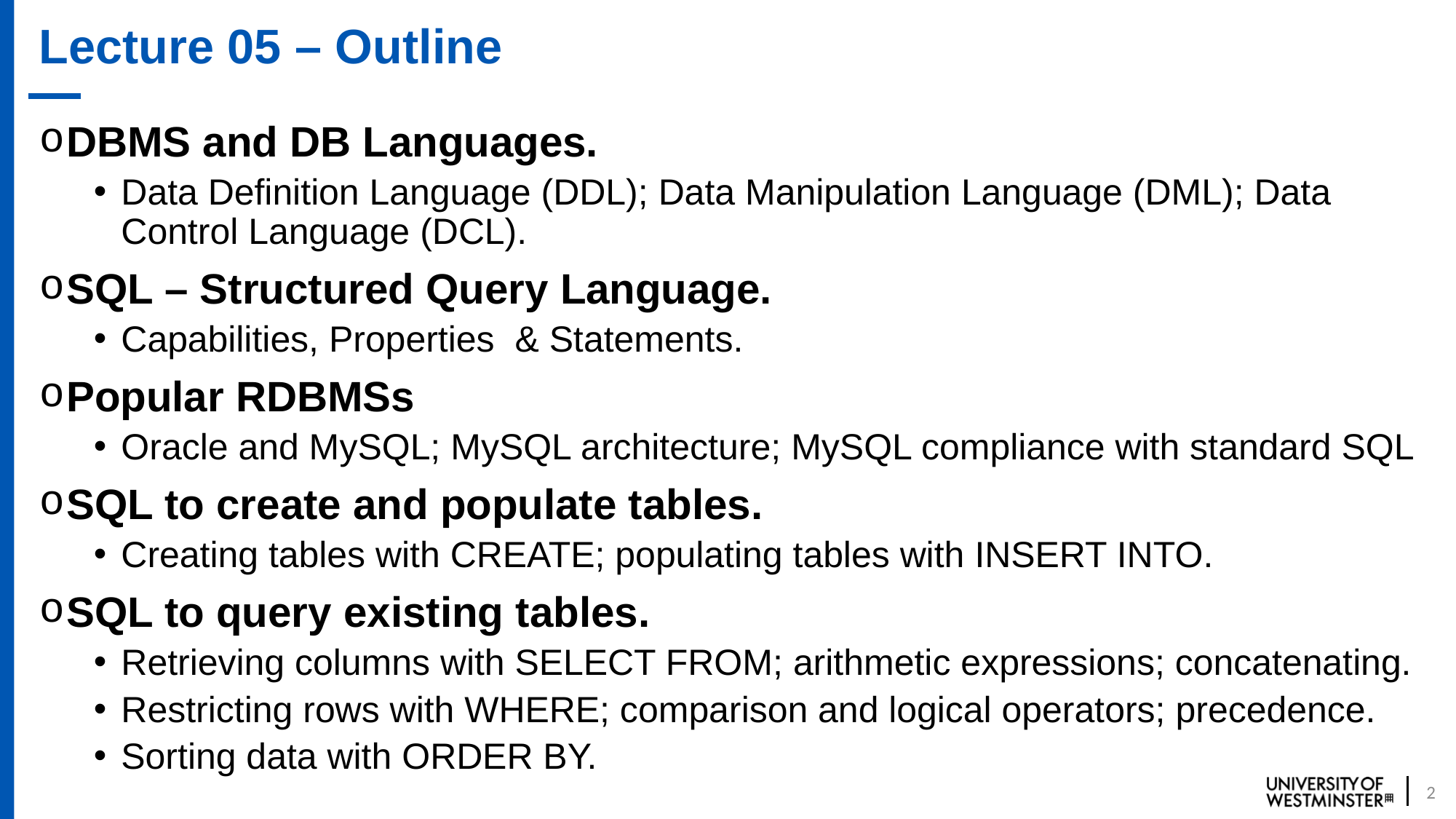

# Lecture 05 – Outline
DBMS and DB Languages.
Data Definition Language (DDL); Data Manipulation Language (DML); Data Control Language (DCL).
SQL – Structured Query Language.
Capabilities, Properties  & Statements.
Popular RDBMSs
Oracle and MySQL; MySQL architecture; MySQL compliance with standard SQL
SQL to create and populate tables.
Creating tables with CREATE; populating tables with INSERT INTO.
SQL to query existing tables.
Retrieving columns with SELECT FROM; arithmetic expressions; concatenating.
Restricting rows with WHERE; comparison and logical operators; precedence.
Sorting data with ORDER BY.

2